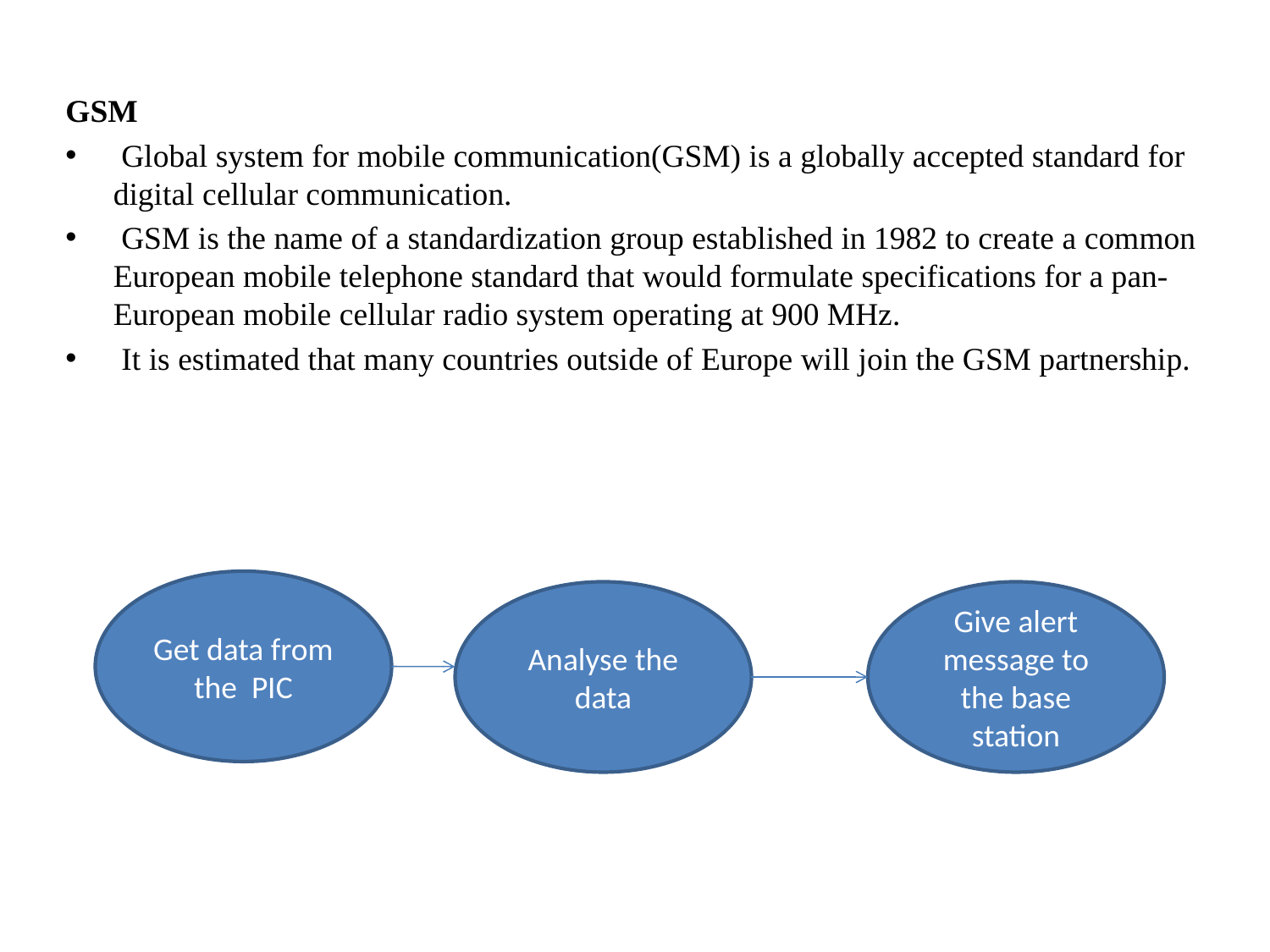

GSM
 Global system for mobile communication(GSM) is a globally accepted standard for digital cellular communication.
 GSM is the name of a standardization group established in 1982 to create a common European mobile telephone standard that would formulate specifications for a pan-European mobile cellular radio system operating at 900 MHz.
 It is estimated that many countries outside of Europe will join the GSM partnership.

Get data from the  PIC
Analyse the data
Give alert message to the base station